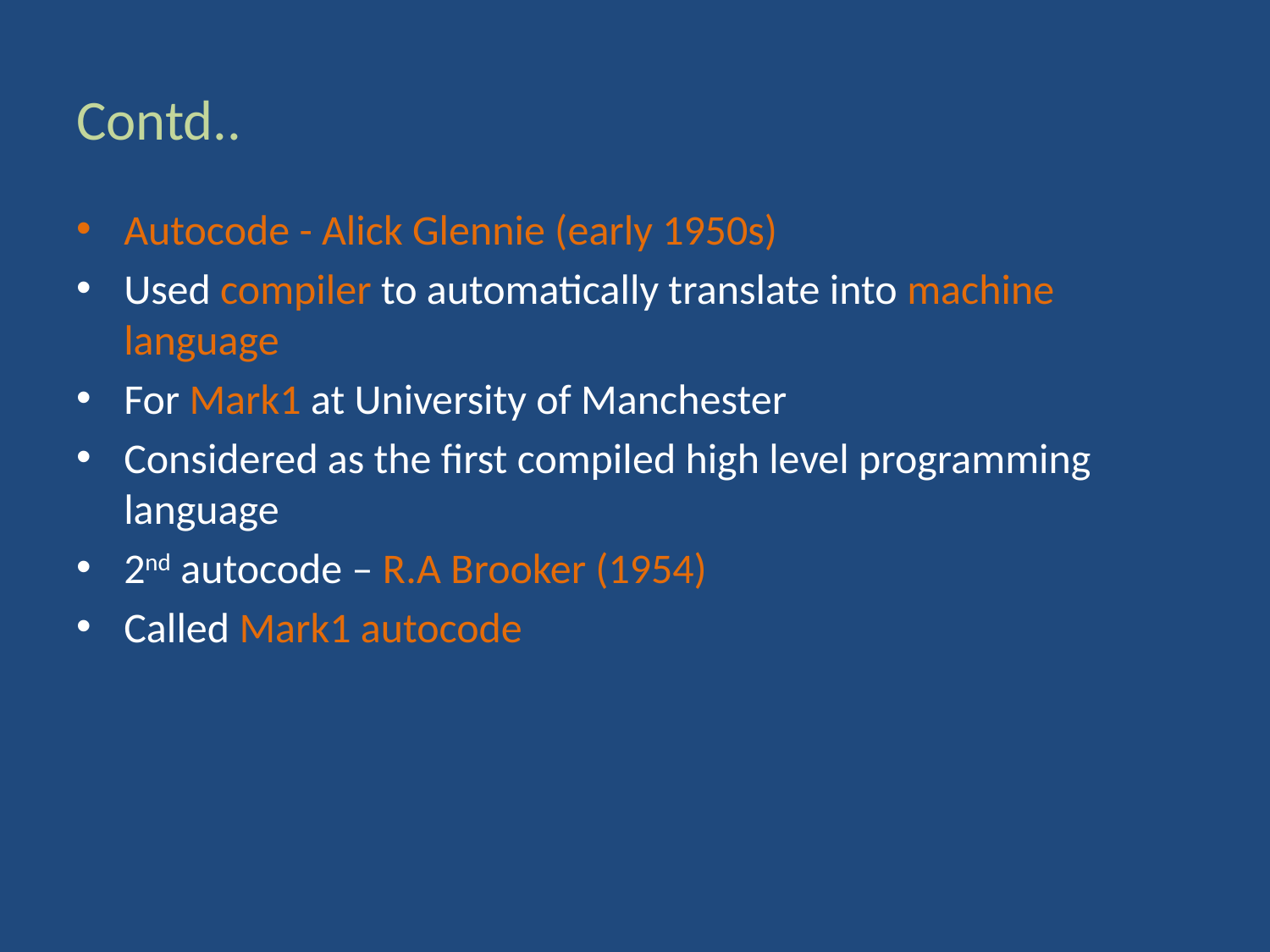

# Contd..
Autocode - Alick Glennie (early 1950s)
Used compiler to automatically translate into machine language
For Mark1 at University of Manchester
Considered as the first compiled high level programming language
2nd autocode – R.A Brooker (1954)
Called Mark1 autocode